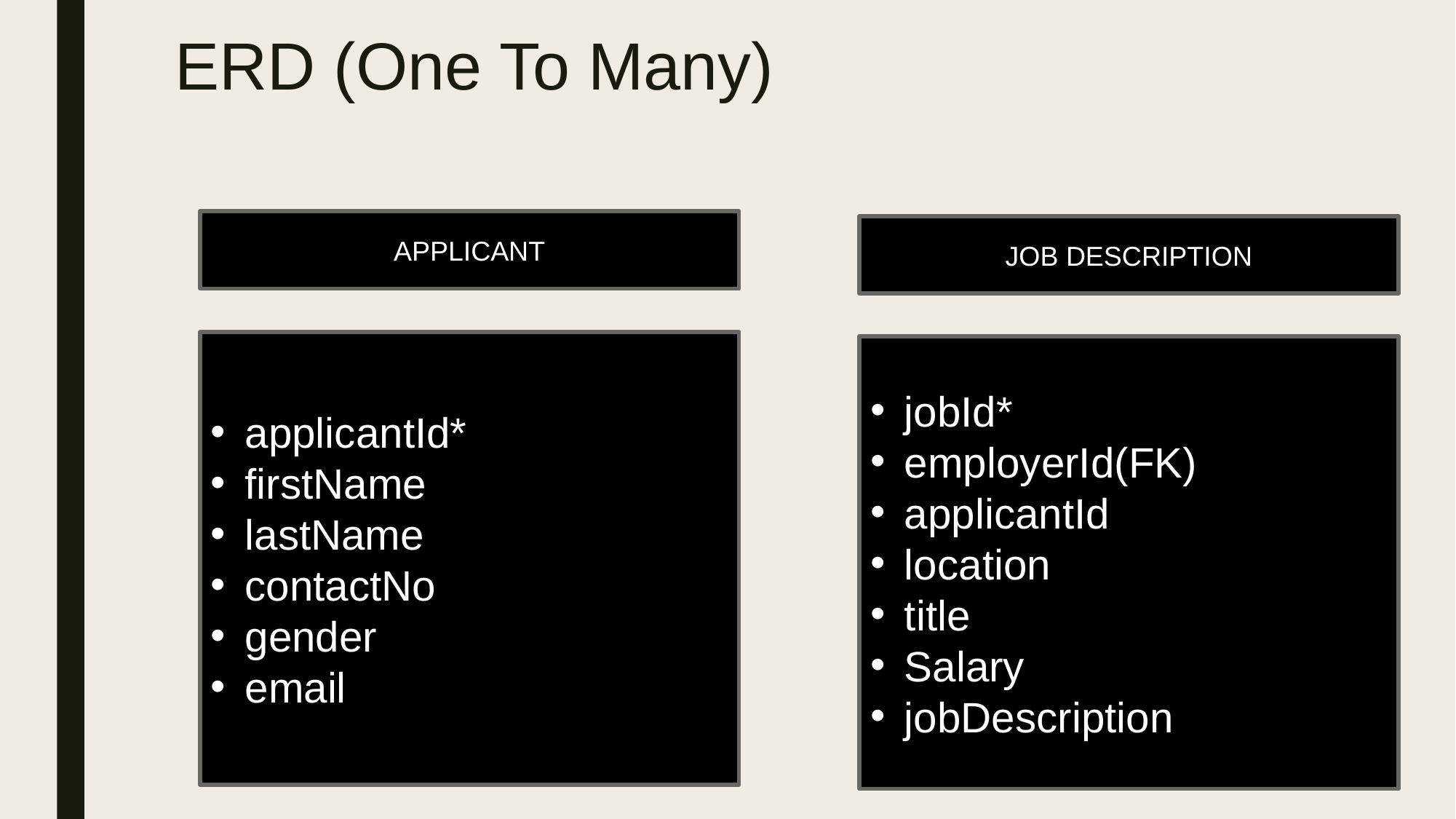

# ERD (One To Many)

APPLICANT
JOB DESCRIPTION
applicantId*
firstName
lastName
contactNo
gender
email
jobId*
employerId(FK)
applicantId
location
title
Salary
jobDescription